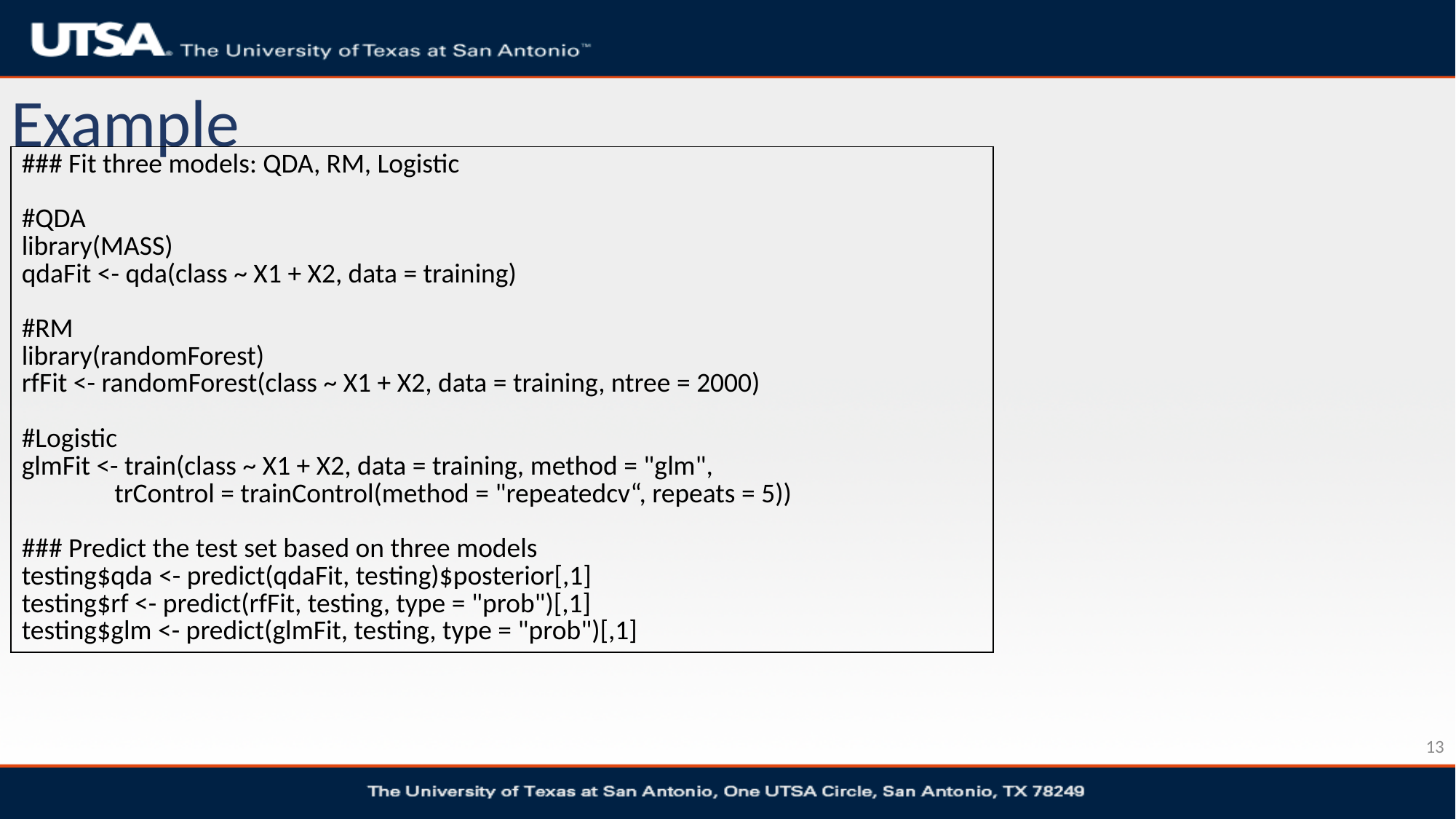

# Example
| ### Fit three models: QDA, RM, Logistic #QDA library(MASS) qdaFit <- qda(class ~ X1 + X2, data = training) #RM library(randomForest) rfFit <- randomForest(class ~ X1 + X2, data = training, ntree = 2000) #Logistic glmFit <- train(class ~ X1 + X2, data = training, method = "glm", trControl = trainControl(method = "repeatedcv“, repeats = 5)) ### Predict the test set based on three models testing$qda <- predict(qdaFit, testing)$posterior[,1] testing$rf <- predict(rfFit, testing, type = "prob")[,1] testing$glm <- predict(glmFit, testing, type = "prob")[,1] |
| --- |
13